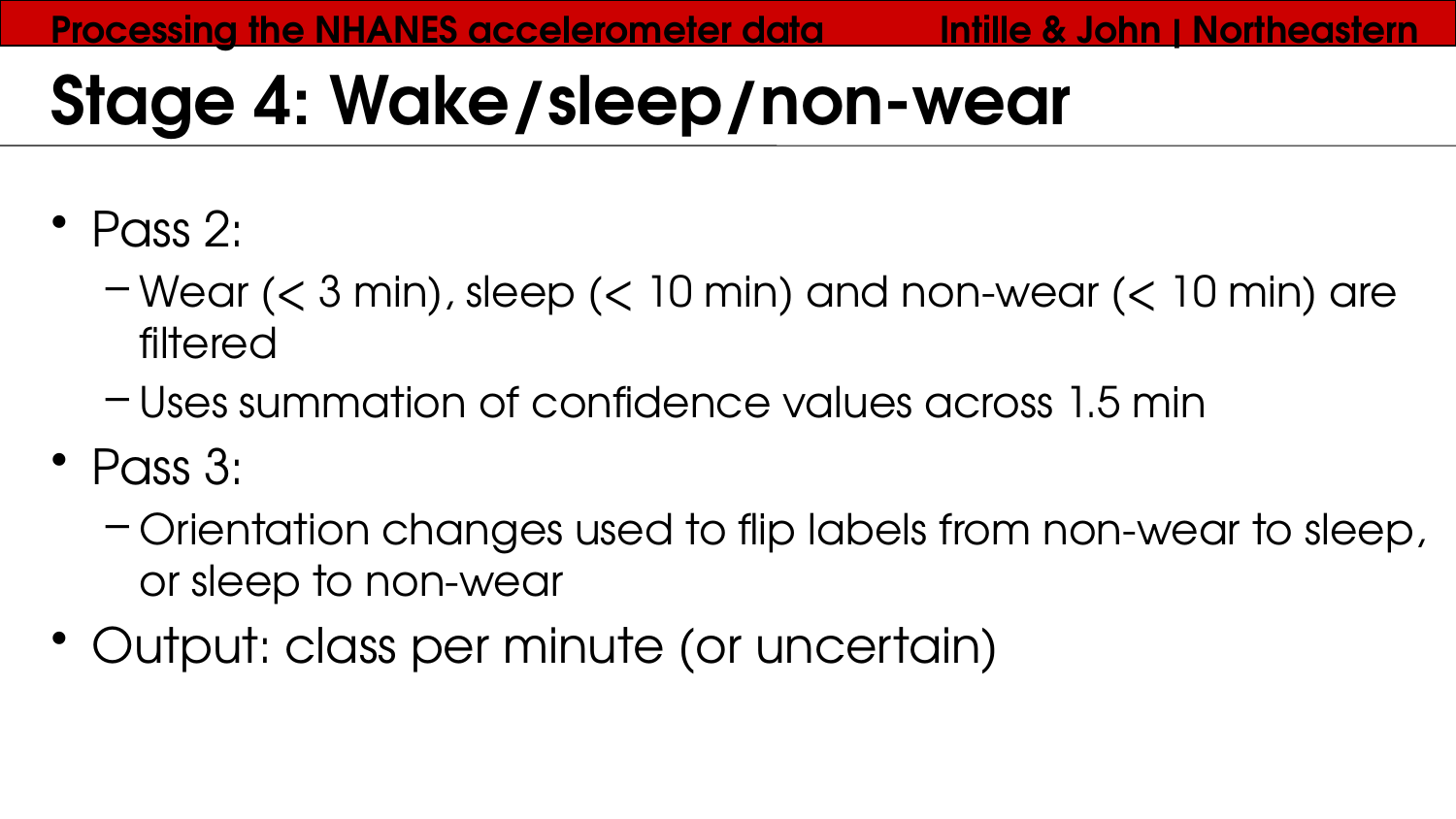

# Stage 4: Wake/sleep/non-wear
Pass 2:
Wear (< 3 min), sleep (< 10 min) and non-wear (< 10 min) are filtered
Uses summation of confidence values across 1.5 min
Pass 3:
Orientation changes used to flip labels from non-wear to sleep, or sleep to non-wear
Output: class per minute (or uncertain)